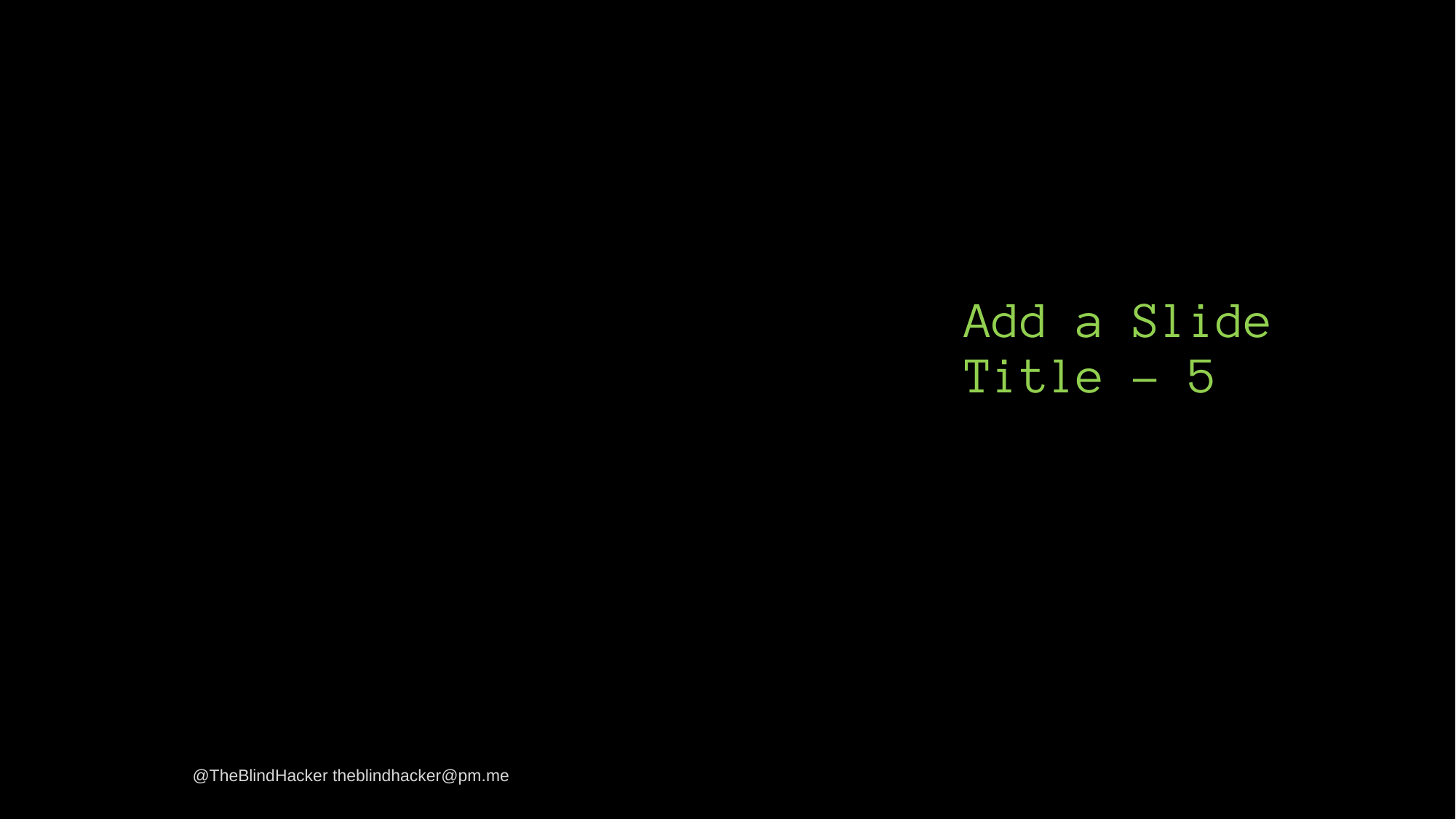

Add a Slide Title - 5

@TheBlindHacker theblindhacker@pm.me